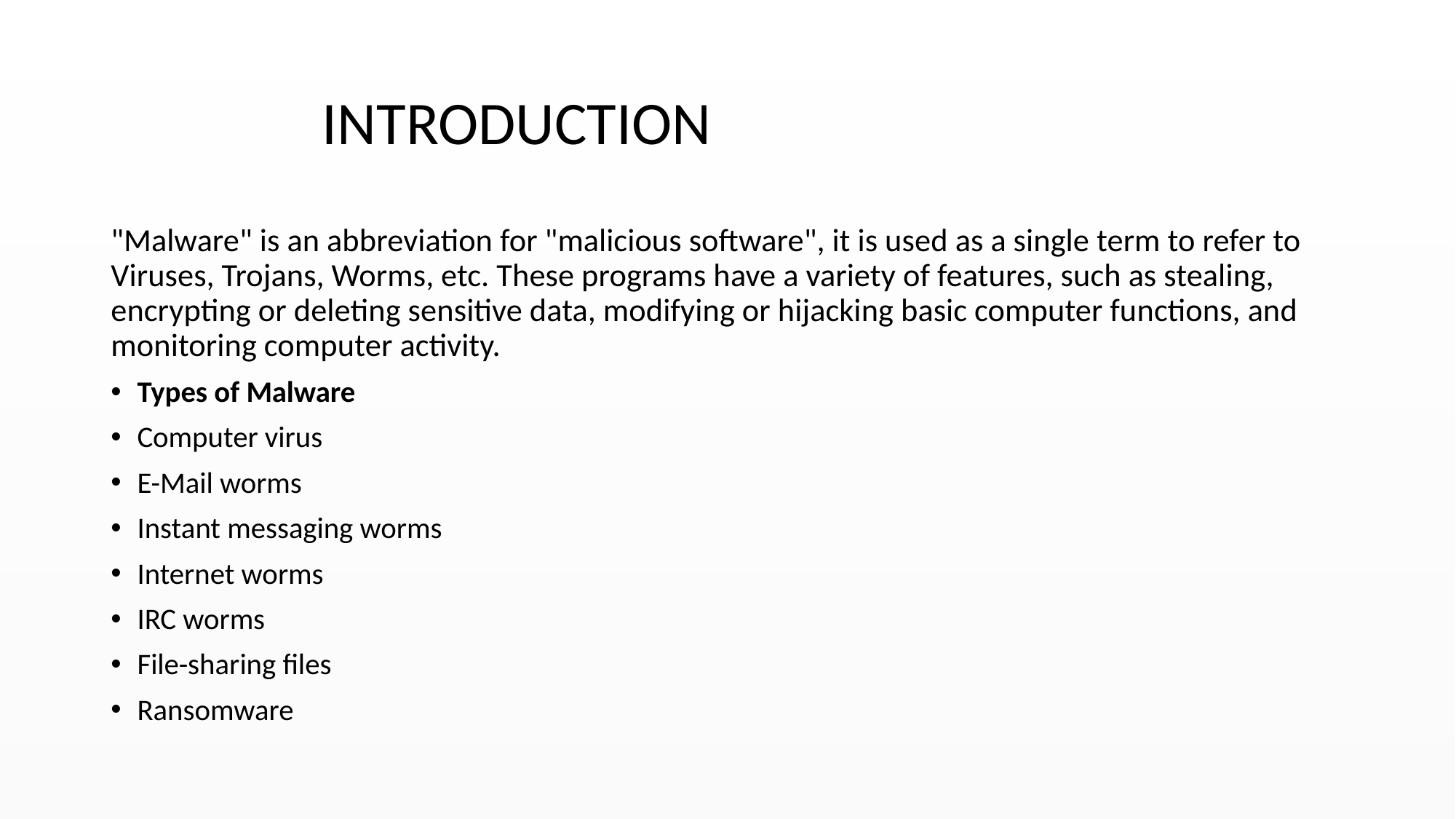

# INTRODUCTION
"Malware" is an abbreviation for "malicious software", it is used as a single term to refer to Viruses, Trojans, Worms, etc. These programs have a variety of features, such as stealing, encrypting or deleting sensitive data, modifying or hijacking basic computer functions, and monitoring computer activity.
Types of Malware
Computer virus
E-Mail worms
Instant messaging worms
Internet worms
IRC worms
File-sharing files
Ransomware